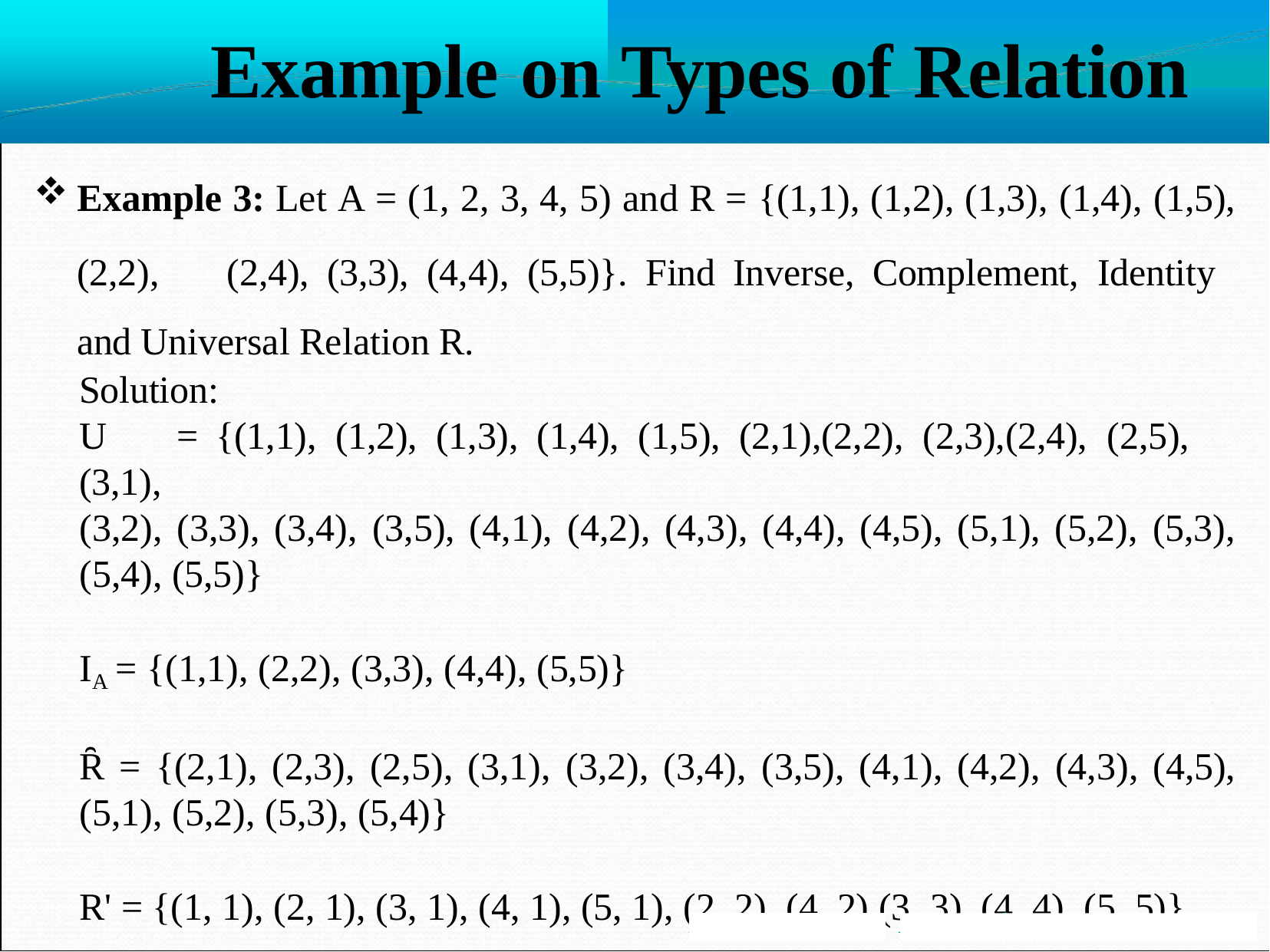

# Example	on Types	of	Relation
Example 3: Let A = (1, 2, 3, 4, 5) and R = {(1,1), (1,2), (1,3), (1,4), (1,5),
(2,2),	(2,4),	(3,3),	(4,4),	(5,5)}.	Find	Inverse,	Complement,	Identity	and Universal Relation R.
Solution:
U	=	{(1,1),	(1,2),	(1,3),	(1,4),	(1,5),	(2,1),(2,2),	(2,3),(2,4),	(2,5),	(3,1),
(3,2), (3,3), (3,4), (3,5), (4,1), (4,2), (4,3), (4,4), (4,5), (5,1), (5,2), (5,3),
(5,4), (5,5)}

IA = {(1,1), (2,2), (3,3), (4,4), (5,5)}

Ȓ = {(2,1), (2,3), (2,5), (3,1), (3,2), (3,4), (3,5), (4,1), (4,2), (4,3), (4,5),
(5,1), (5,2), (5,3), (5,4)}

R' = {(1, 1), (2, 1), (3, 1), (4, 1), (5, 1), (2, 2), (4, 2),(3, 3), (4, 4), (5, 5)}.
Mr. S. B. Shinde
Asst Professor, MESCOE Pune